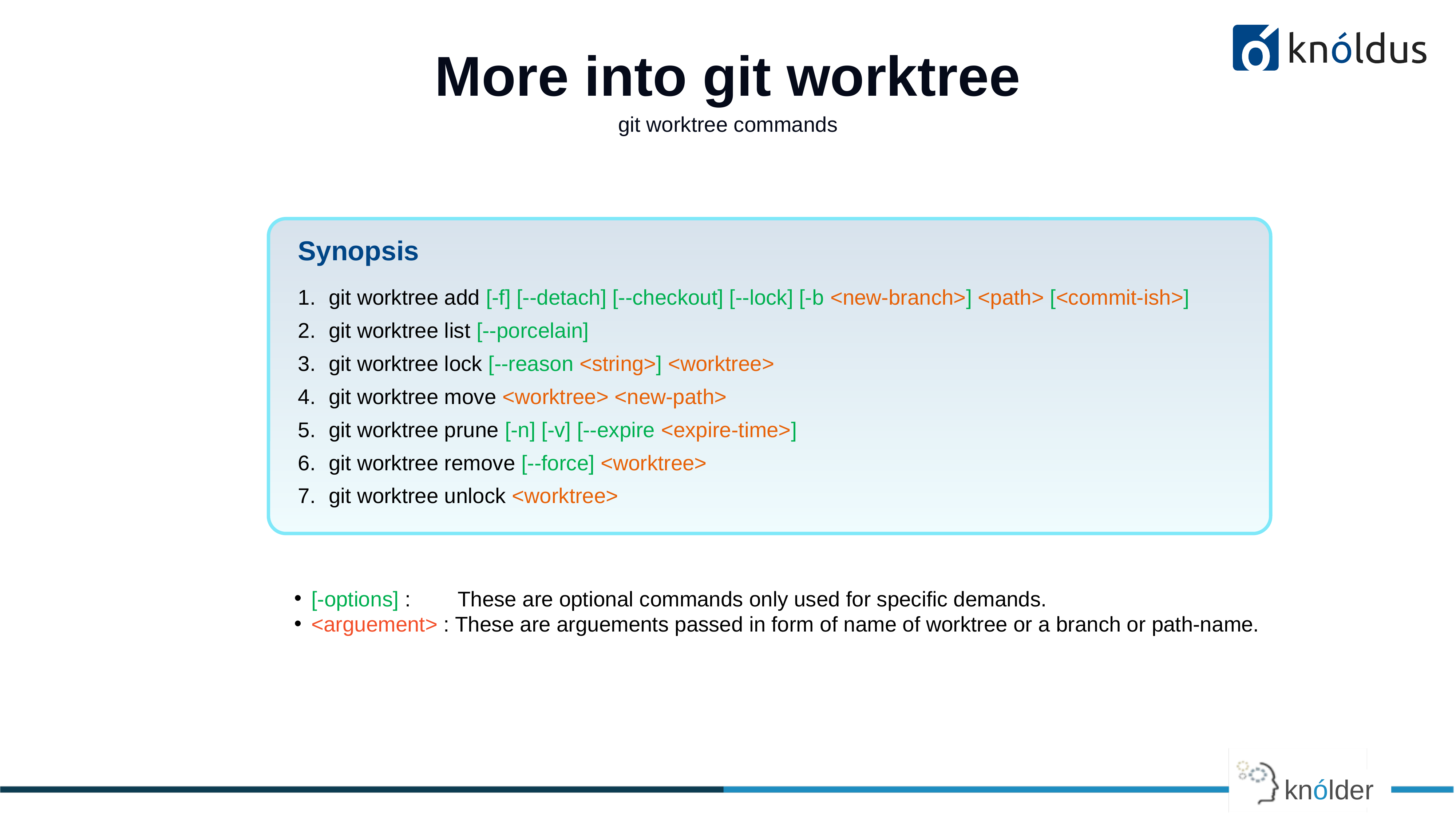

# More into git worktree
git worktree commands

Synopsis
git worktree add [-f] [--detach] [--checkout] [--lock] [-b <new-branch>] <path> [<commit-ish>]
git worktree list [--porcelain]
git worktree lock [--reason <string>] <worktree>
git worktree move <worktree> <new-path>
git worktree prune [-n] [-v] [--expire <expire-time>]
git worktree remove [--force] <worktree>
git worktree unlock <worktree>
[-options] :        These are optional commands only used for specific demands.
<arguement> : These are arguements passed in form of name of worktree or a branch or path-name.
knólder